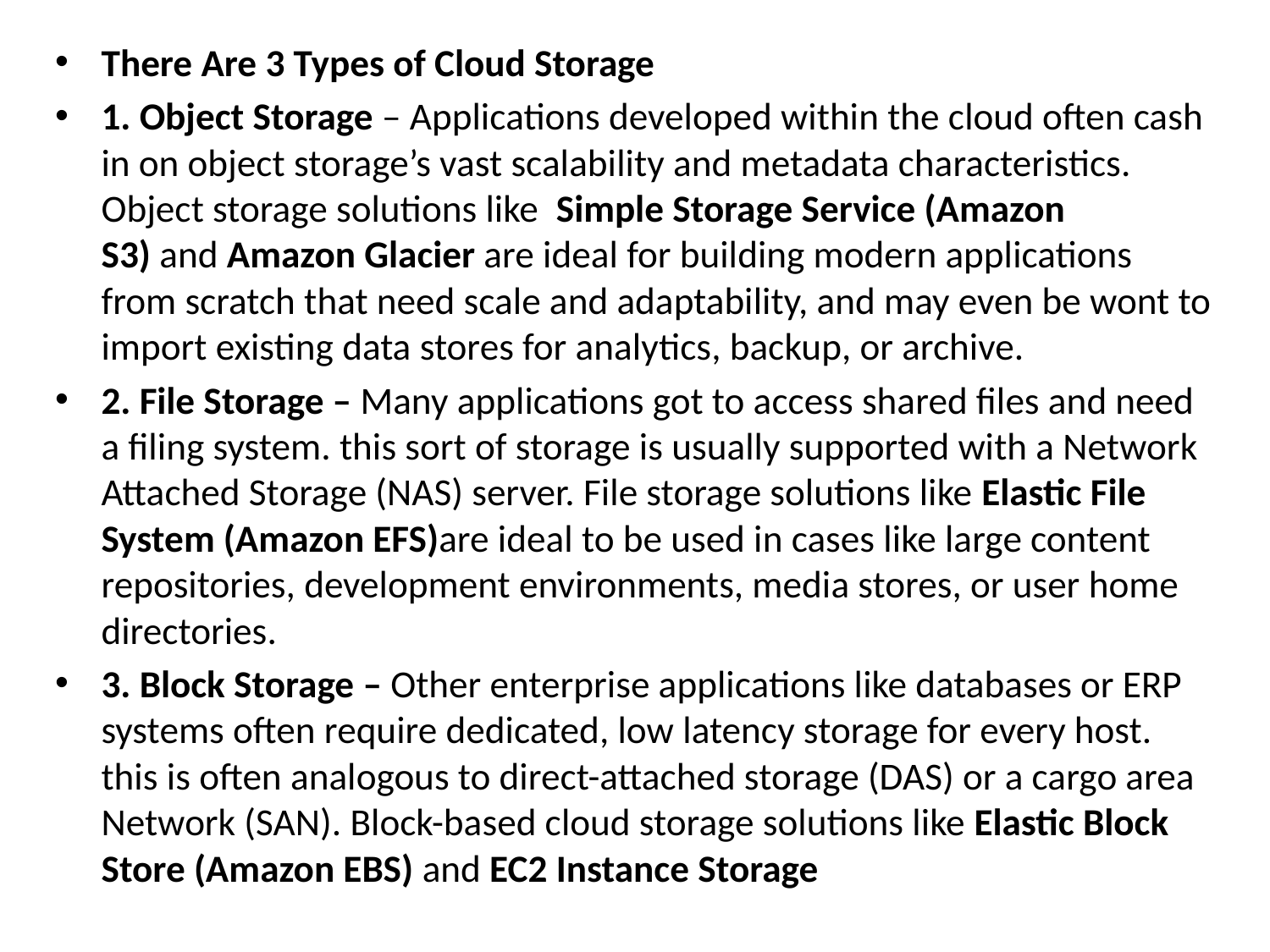

There Are 3 Types of Cloud Storage
1. Object Storage – Applications developed within the cloud often cash in on object storage’s vast scalability and metadata characteristics. Object storage solutions like  Simple Storage Service (Amazon S3) and Amazon Glacier are ideal for building modern applications from scratch that need scale and adaptability, and may even be wont to import existing data stores for analytics, backup, or archive.
2. File Storage – Many applications got to access shared files and need a filing system. this sort of storage is usually supported with a Network Attached Storage (NAS) server. File storage solutions like Elastic File System (Amazon EFS)are ideal to be used in cases like large content repositories, development environments, media stores, or user home directories.
3. Block Storage – Other enterprise applications like databases or ERP systems often require dedicated, low latency storage for every host. this is often analogous to direct-attached storage (DAS) or a cargo area Network (SAN). Block-based cloud storage solutions like Elastic Block Store (Amazon EBS) and EC2 Instance Storage